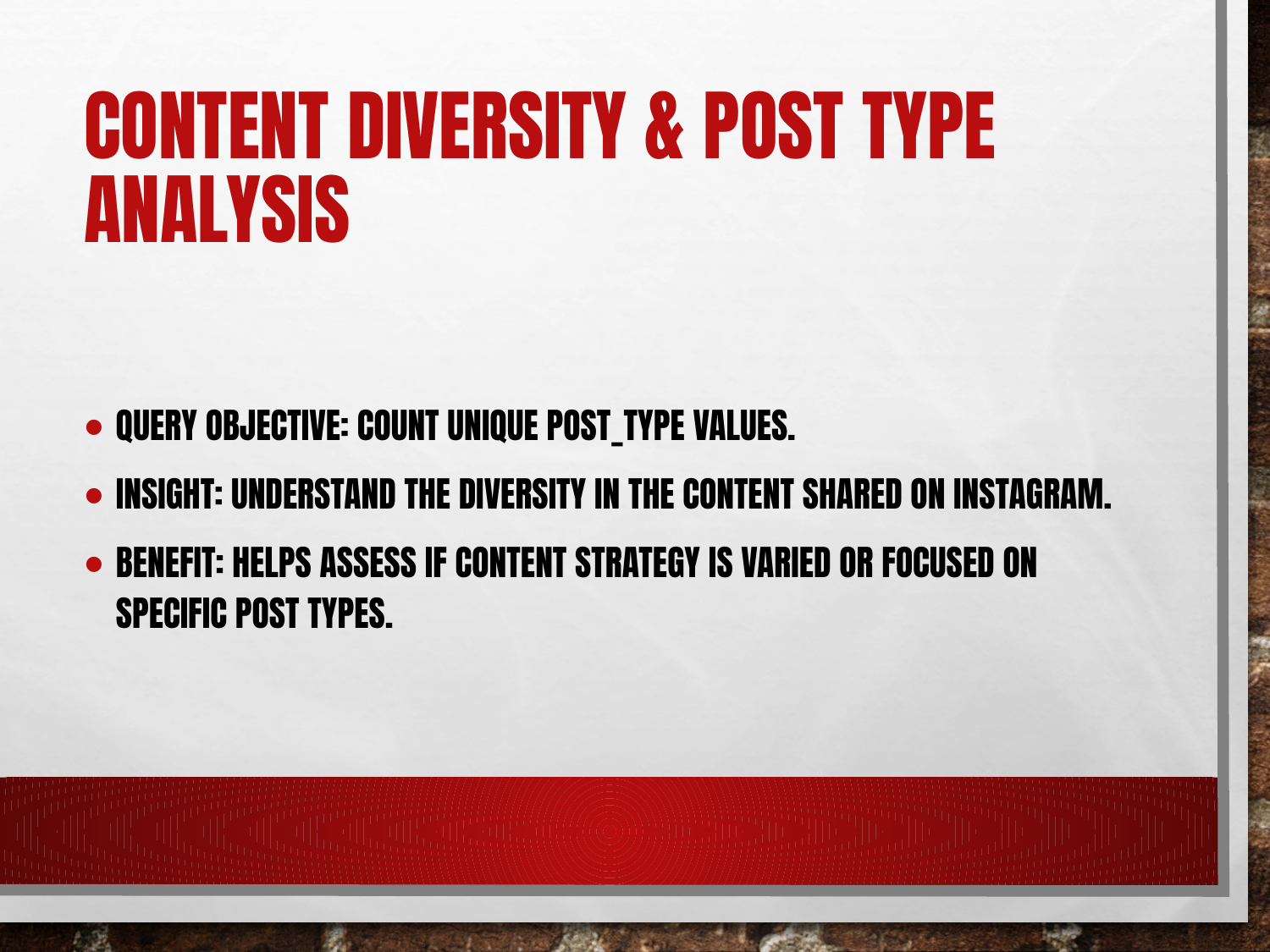

# Content Diversity & Post Type Analysis
Query Objective: Count unique post_type values.
Insight: Understand the diversity in the content shared on Instagram.
Benefit: Helps assess if content strategy is varied or focused on specific post types.